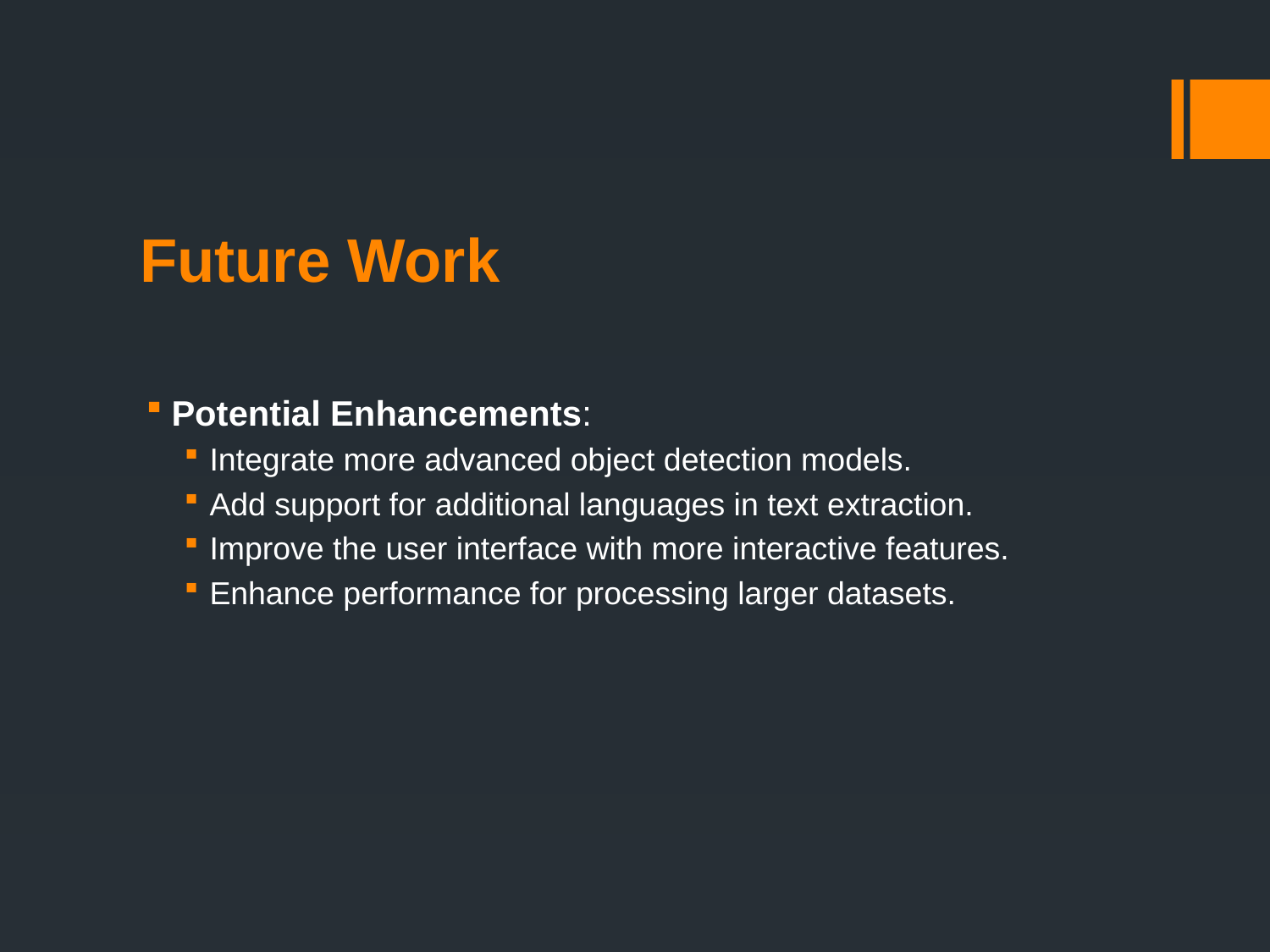

# Future Work
Potential Enhancements:
Integrate more advanced object detection models.
Add support for additional languages in text extraction.
Improve the user interface with more interactive features.
Enhance performance for processing larger datasets.